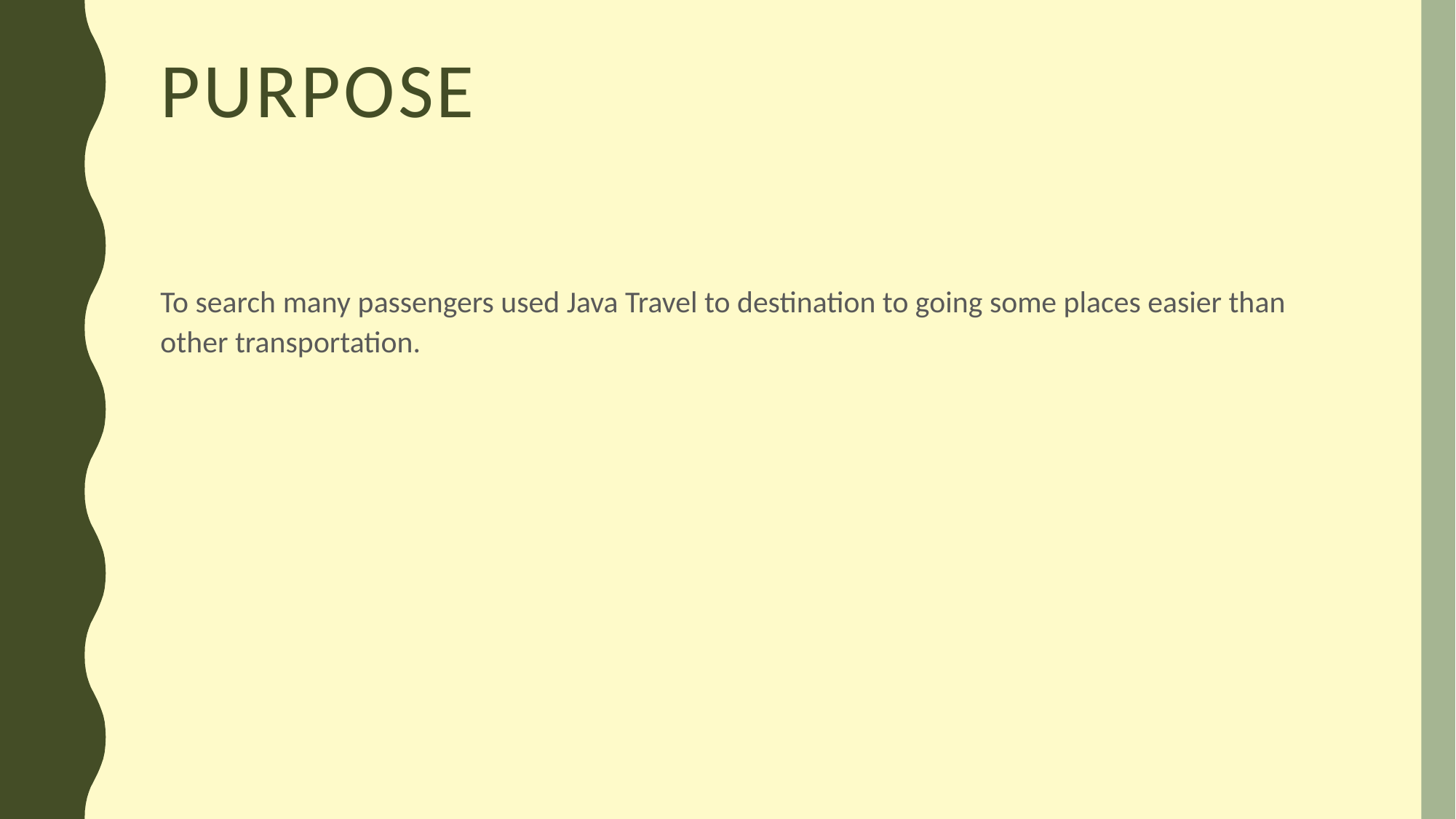

# PURPOSE
To search many passengers used Java Travel to destination to going some places easier than other transportation.